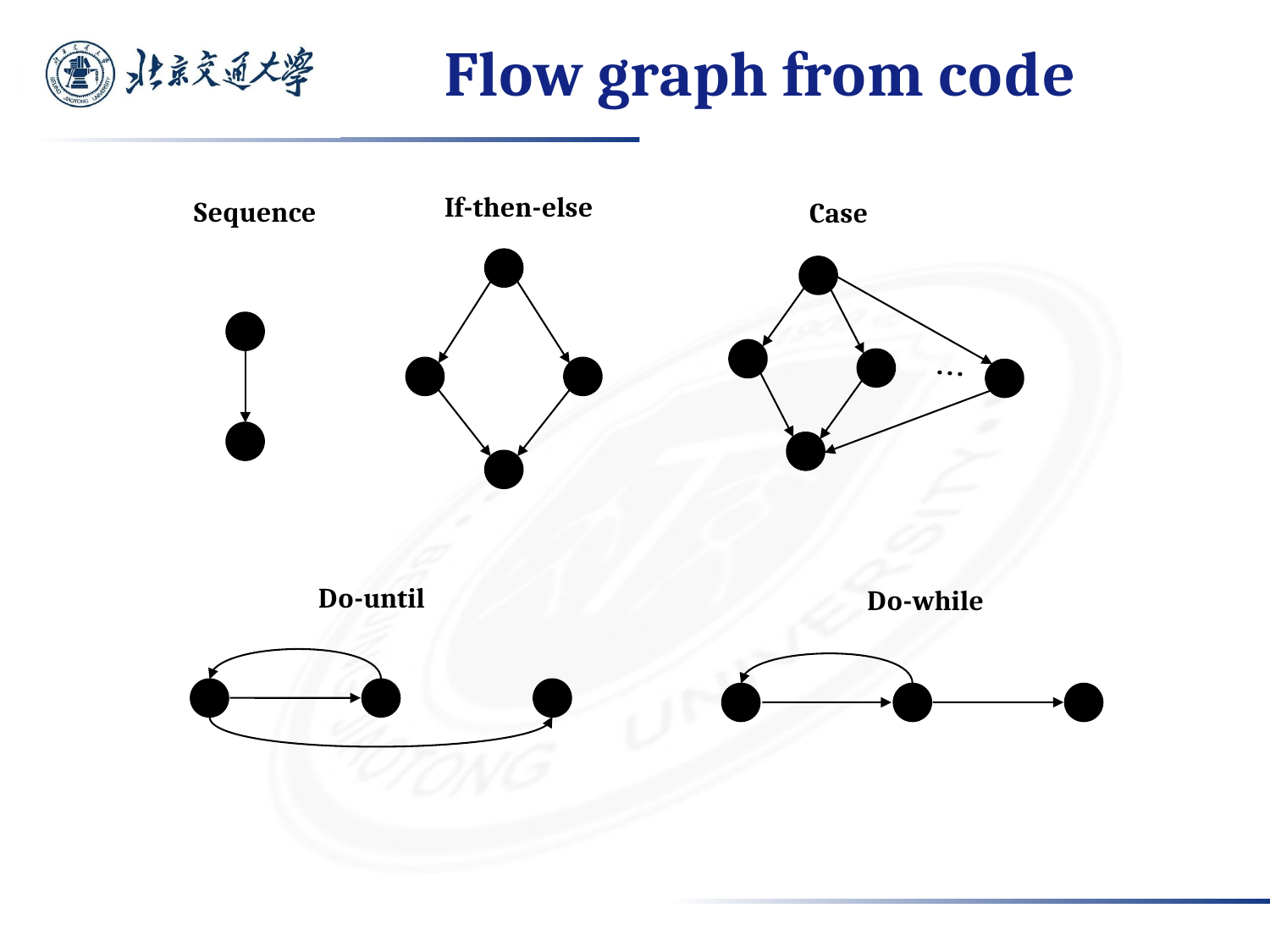

# Flow graph from code
If-then-else
Sequence
Case

.
.
.

Do-until
Do-while